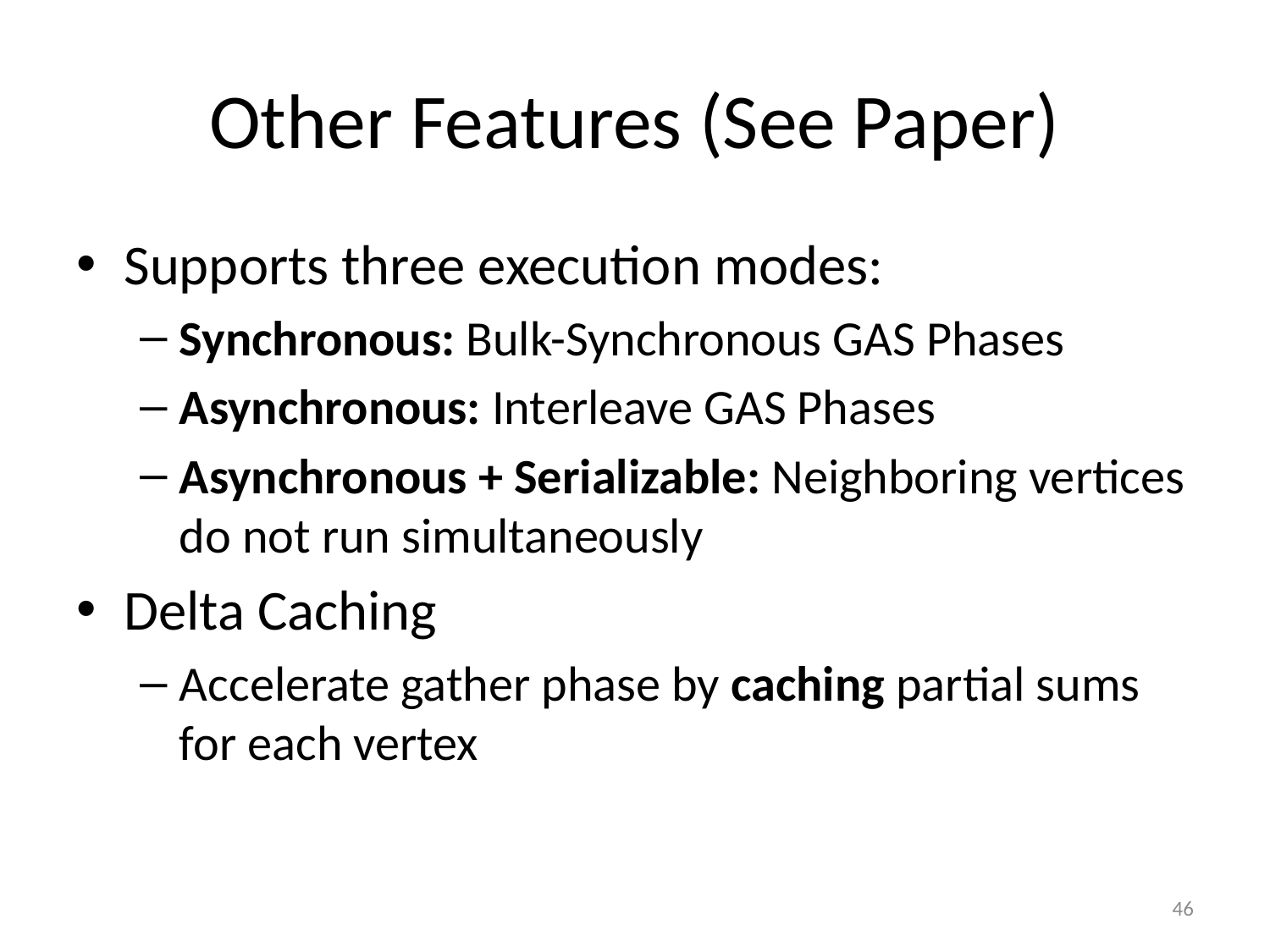

# Other Features (See Paper)
Supports three execution modes:
Synchronous: Bulk-Synchronous GAS Phases
Asynchronous: Interleave GAS Phases
Asynchronous + Serializable: Neighboring vertices do not run simultaneously
Delta Caching
Accelerate gather phase by caching partial sums for each vertex
46